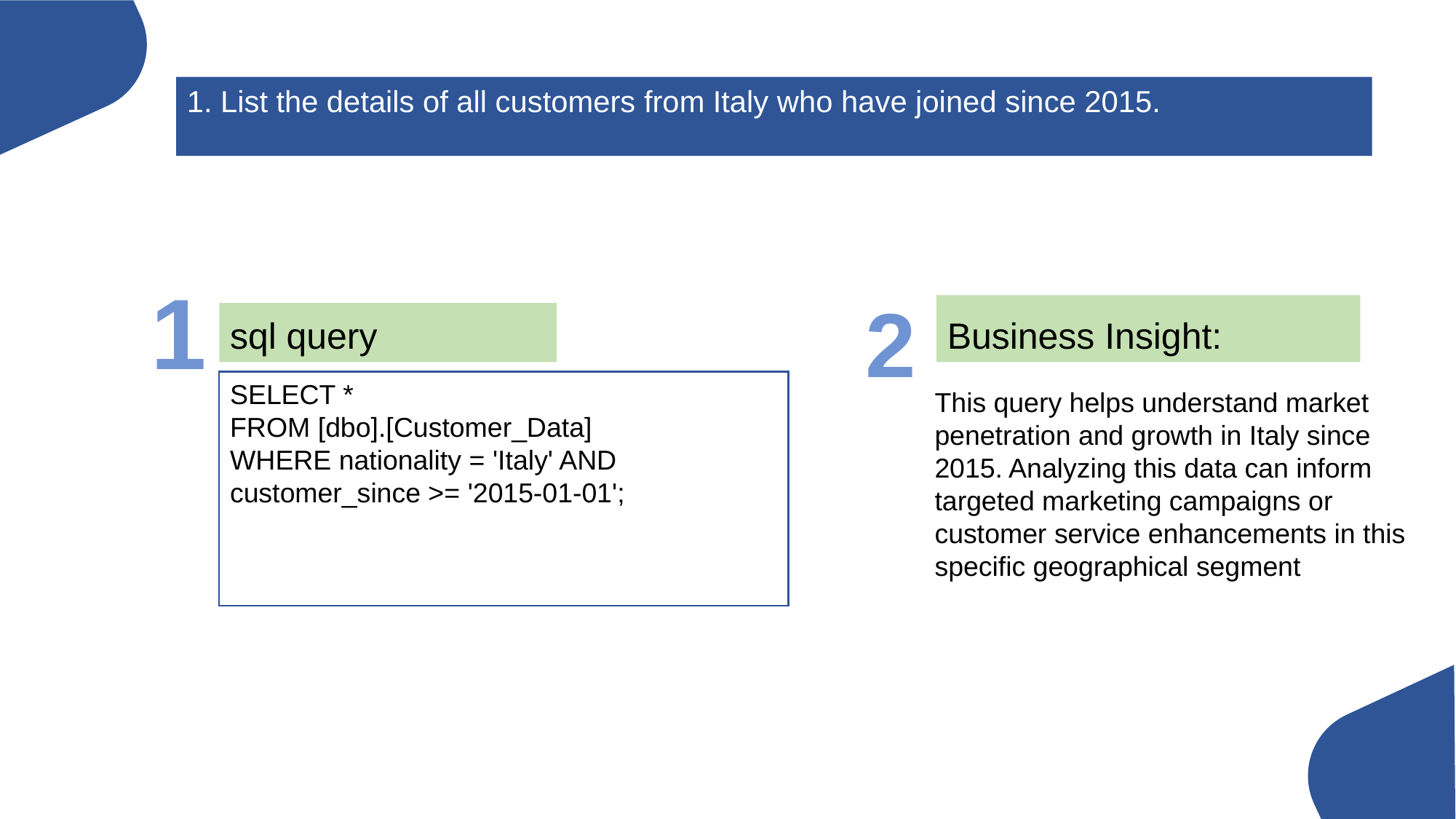

1. List the details of all customers from Italy who have joined since 2015.
1
2
Business Insight:
sql query
SELECT *
FROM [dbo].[Customer_Data]
WHERE nationality = 'Italy' AND customer_since >= '2015-01-01';
This query helps understand market penetration and growth in Italy since 2015. Analyzing this data can inform targeted marketing campaigns or customer service enhancements in this specific geographical segment